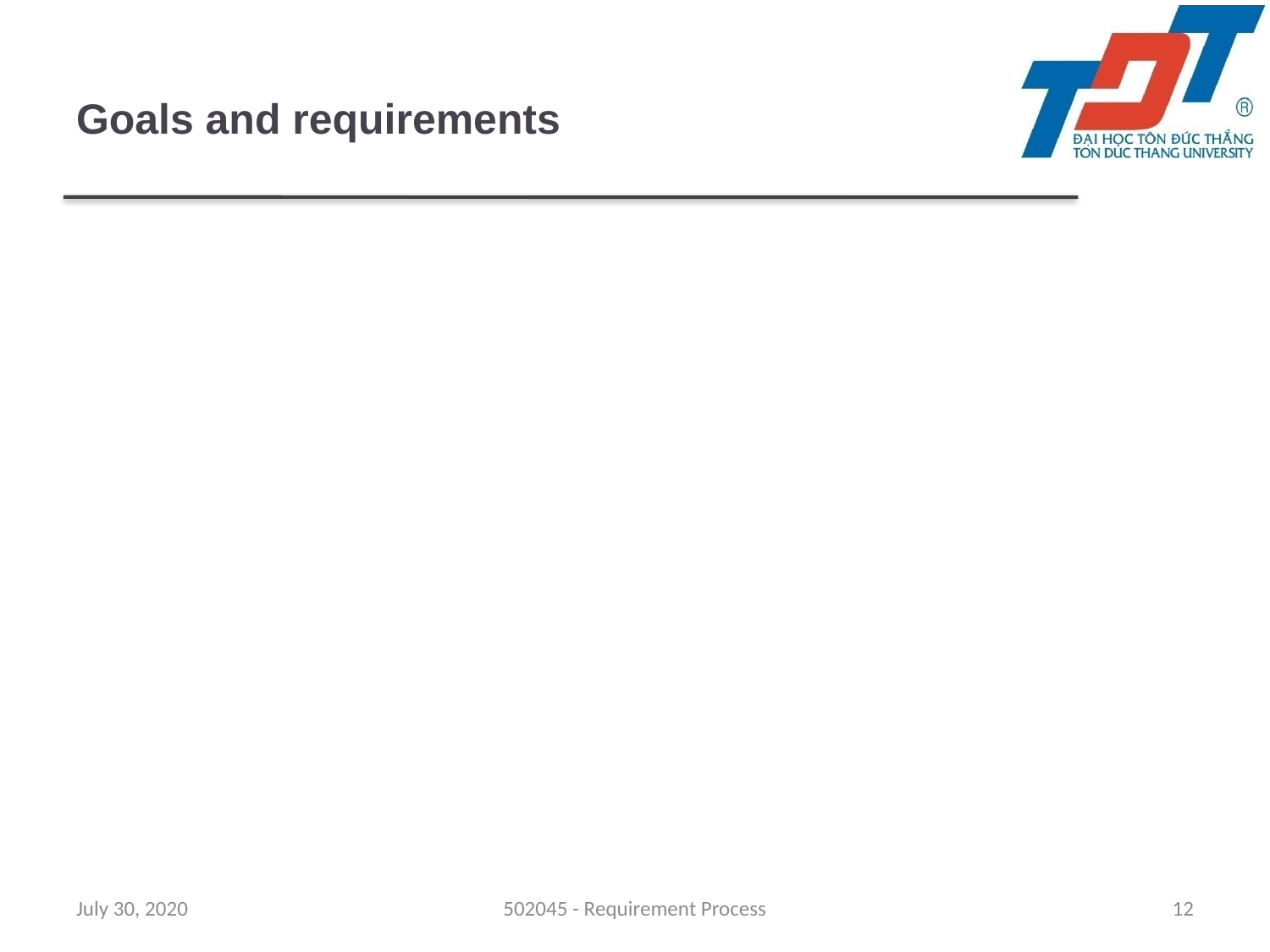

# Goals and requirements
A common problem with non-functional requirements is that users or customers often propose these requirements as general goals, such as ease of use, the ability of the system to recover from failure, or rapid user response.
Whenever possible, you should write non-functional requirements quantitatively so that they can be objectively tested
Goals are helpful to developers as they convey[truyền-đạt] the intentions[ý-đồ] of the system users.
July 30, 2020
502045 - Requirement Process
12